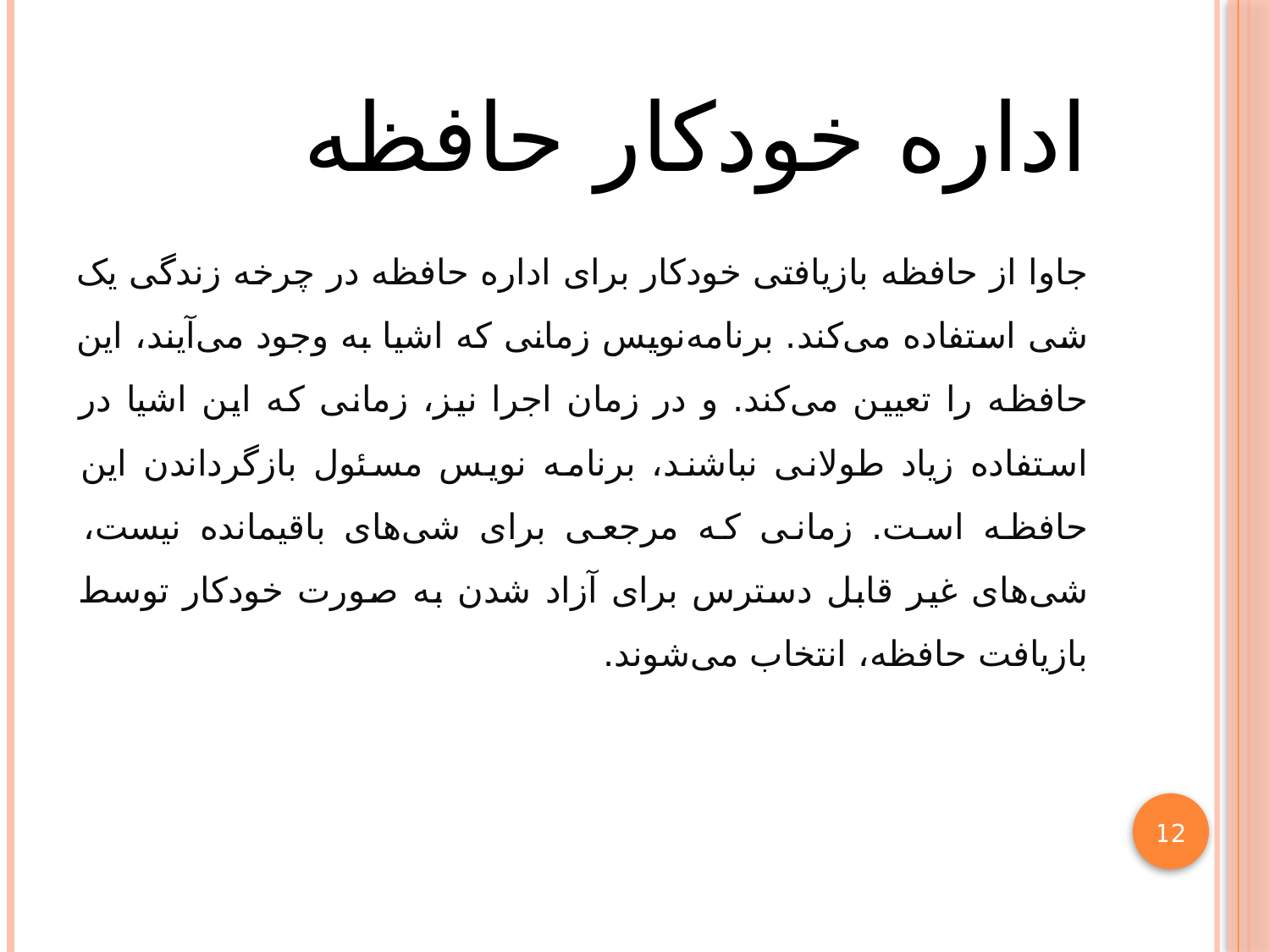

# اداره خودکار حافظه
جاوا از حافظه بازیافتی خودکار برای اداره حافظه در چرخه زندگی یک شی استفاده می‌کند. برنامه‌نویس زمانی که اشیا به وجود می‌آیند، این حافظه را تعیین می‌کند. و در زمان اجرا نیز، زمانی که این اشیا در استفاده زیاد طولانی نباشند، برنامه نویس مسئول بازگرداندن این حافظه است. زمانی که مرجعی برای شی‌های باقیمانده نیست، شی‌های غیر قابل دسترس برای آزاد شدن به صورت خودکار توسط بازیافت حافظه، انتخاب می‌شوند.
12